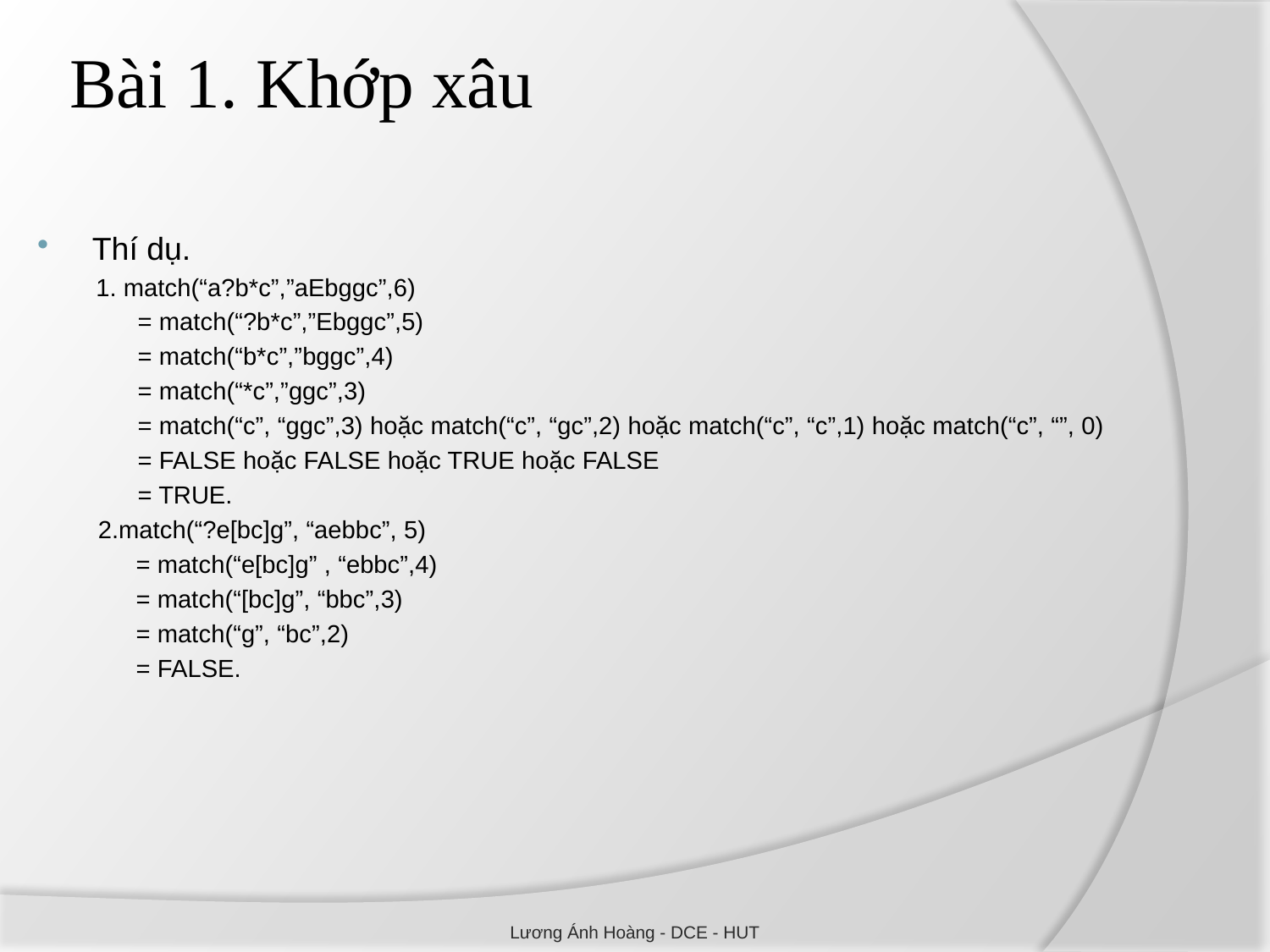

# Bài 1. Khớp xâu
Thí dụ.
1. match(“a?b*c”,”aEbggc”,6)
= match(“?b*c”,”Ebggc”,5)
= match(“b*c”,”bggc”,4)
= match(“*c”,”ggc”,3)
= match(“c”, “ggc”,3) hoặc match(“c”, “gc”,2) hoặc match(“c”, “c”,1) hoặc match(“c”, “”, 0)
= FALSE hoặc FALSE hoặc TRUE hoặc FALSE
= TRUE.
2.match(“?e[bc]g”, “aebbc”, 5)
	= match(“e[bc]g” , “ebbc”,4)
	= match(“[bc]g”, “bbc”,3)
	= match(“g”, “bc”,2)
	= FALSE.

Lương Ánh Hoàng - DCE - HUT